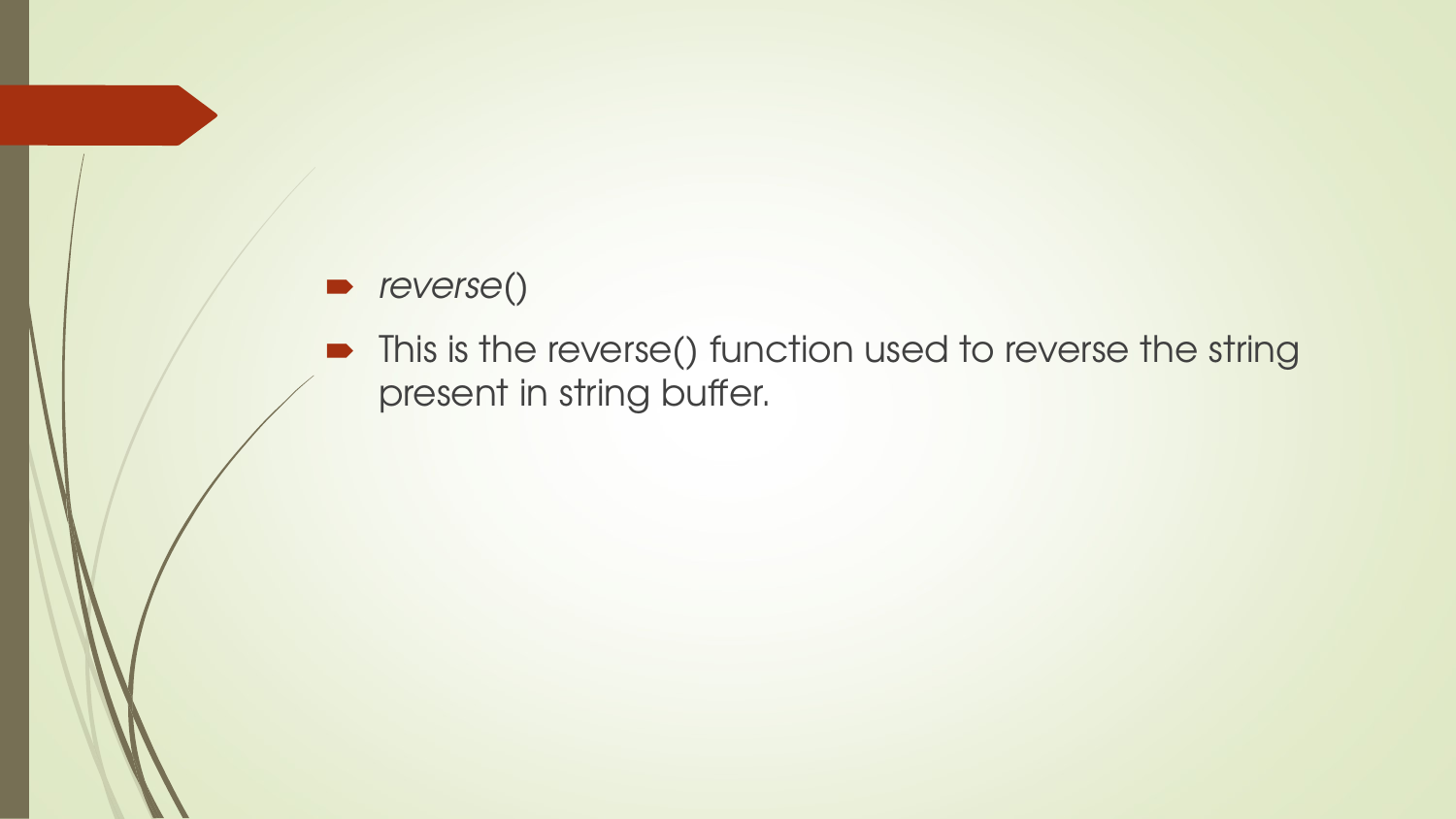

#
reverse()
This is the reverse() function used to reverse the string present in string buffer.